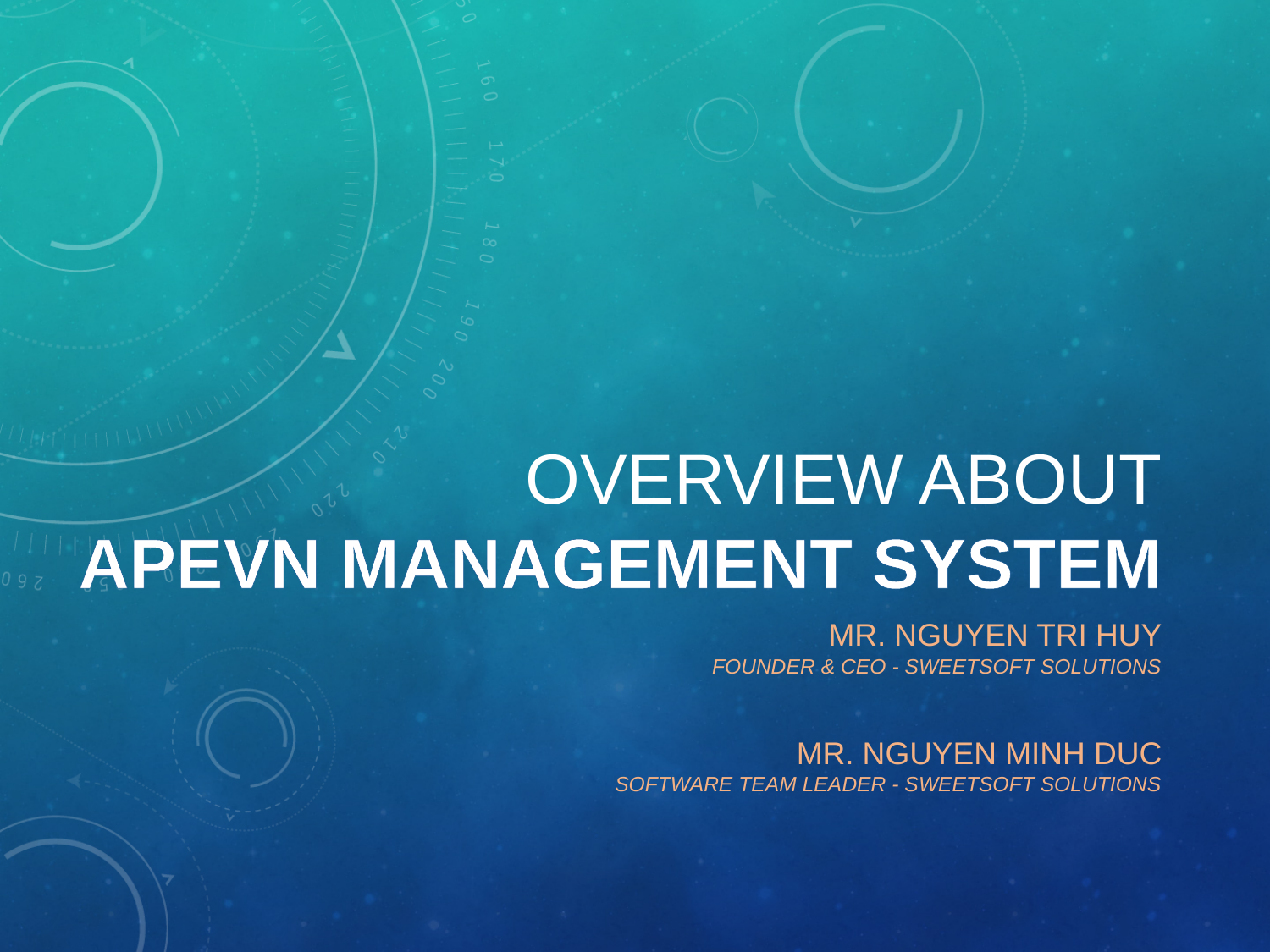

# Overview about APEVN MANAGEMENT SYSTEM
MR. NGUYEN TRI HUY
Founder & CEO - SwEETSOFT SOLUTIONS
MR. NGUYEN MINH DUC
SOFTWARE TEAM LEADER - SWEETSOFT SOLUTIONS